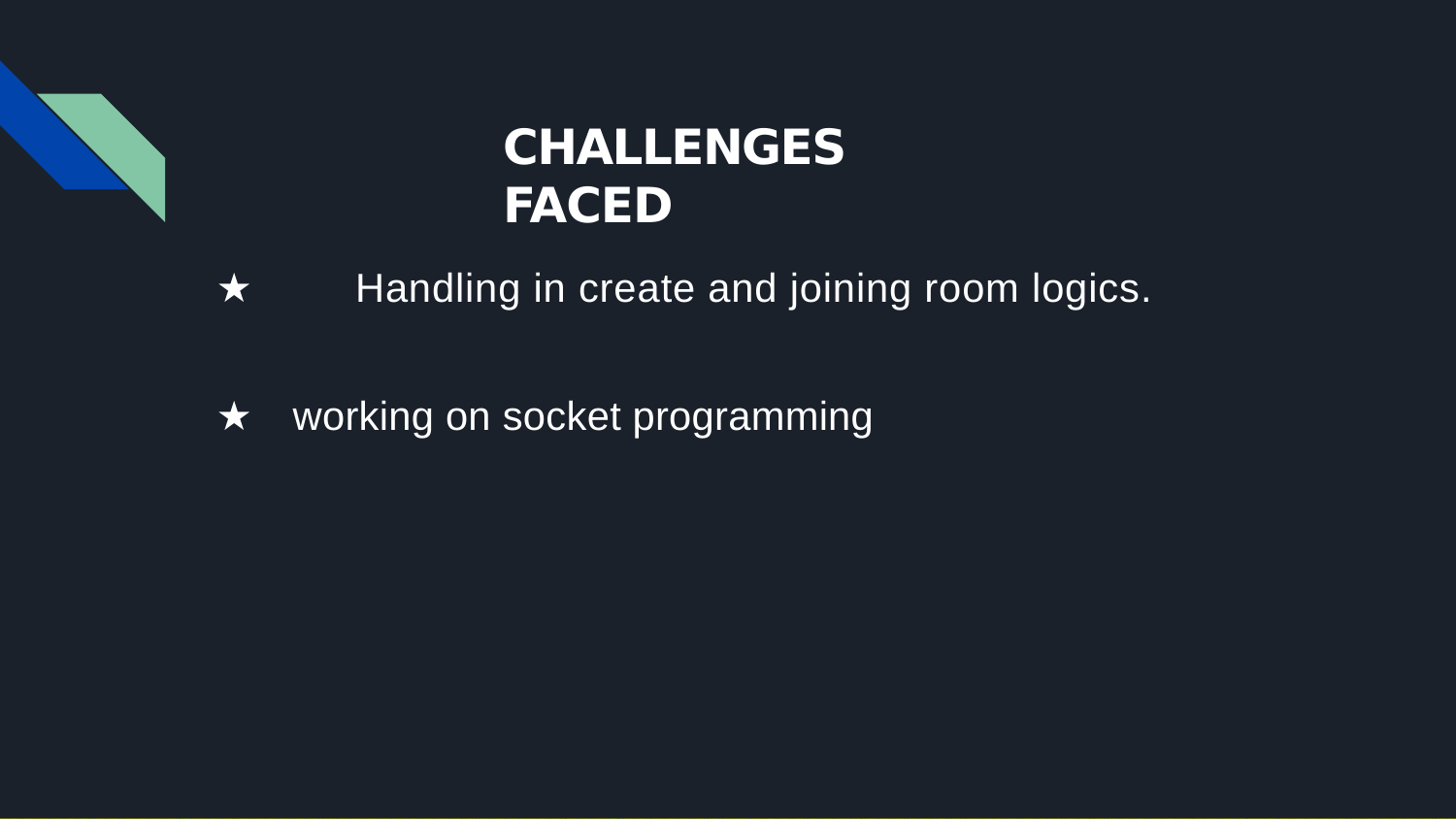

# CHALLENGES FACED
★	Handling in create and joining room logics.

★	working on socket programming